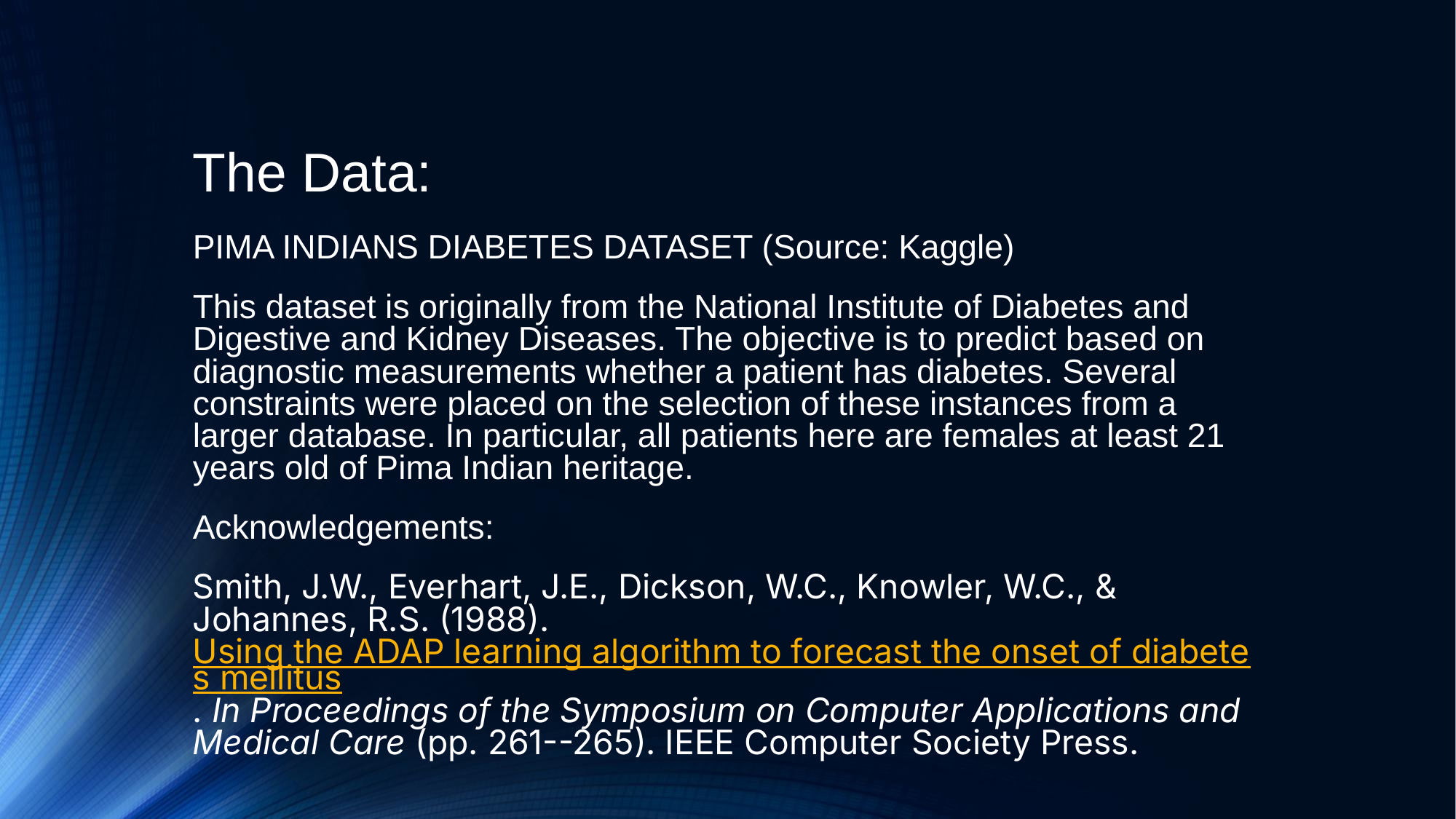

# The Data:
PIMA INDIANS DIABETES DATASET (Source: Kaggle)
This dataset is originally from the National Institute of Diabetes and Digestive and Kidney Diseases. The objective is to predict based on diagnostic measurements whether a patient has diabetes. Several constraints were placed on the selection of these instances from a larger database. In particular, all patients here are females at least 21 years old of Pima Indian heritage.
Acknowledgements:
Smith, J.W., Everhart, J.E., Dickson, W.C., Knowler, W.C., & Johannes, R.S. (1988). Using the ADAP learning algorithm to forecast the onset of diabetes mellitus. In Proceedings of the Symposium on Computer Applications and Medical Care (pp. 261--265). IEEE Computer Society Press.